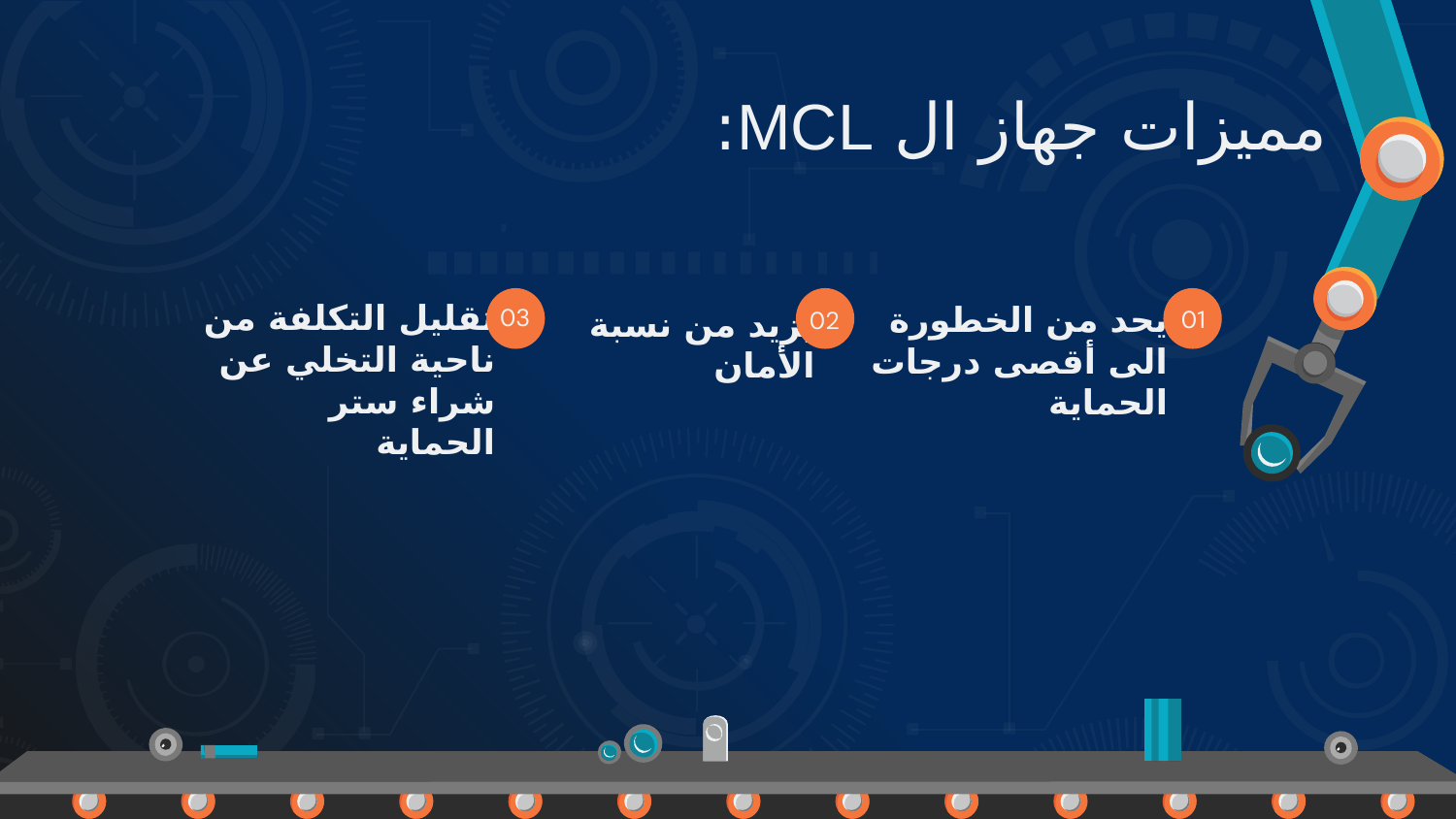

# مميزات جهاز ال MCL:
03
01
02

يحد من الخطورة الى أقصى درجات الحماية
تقليل التكلفة من ناحية التخلي عن شراء ستر الحماية
يزيد من نسبة الأمان